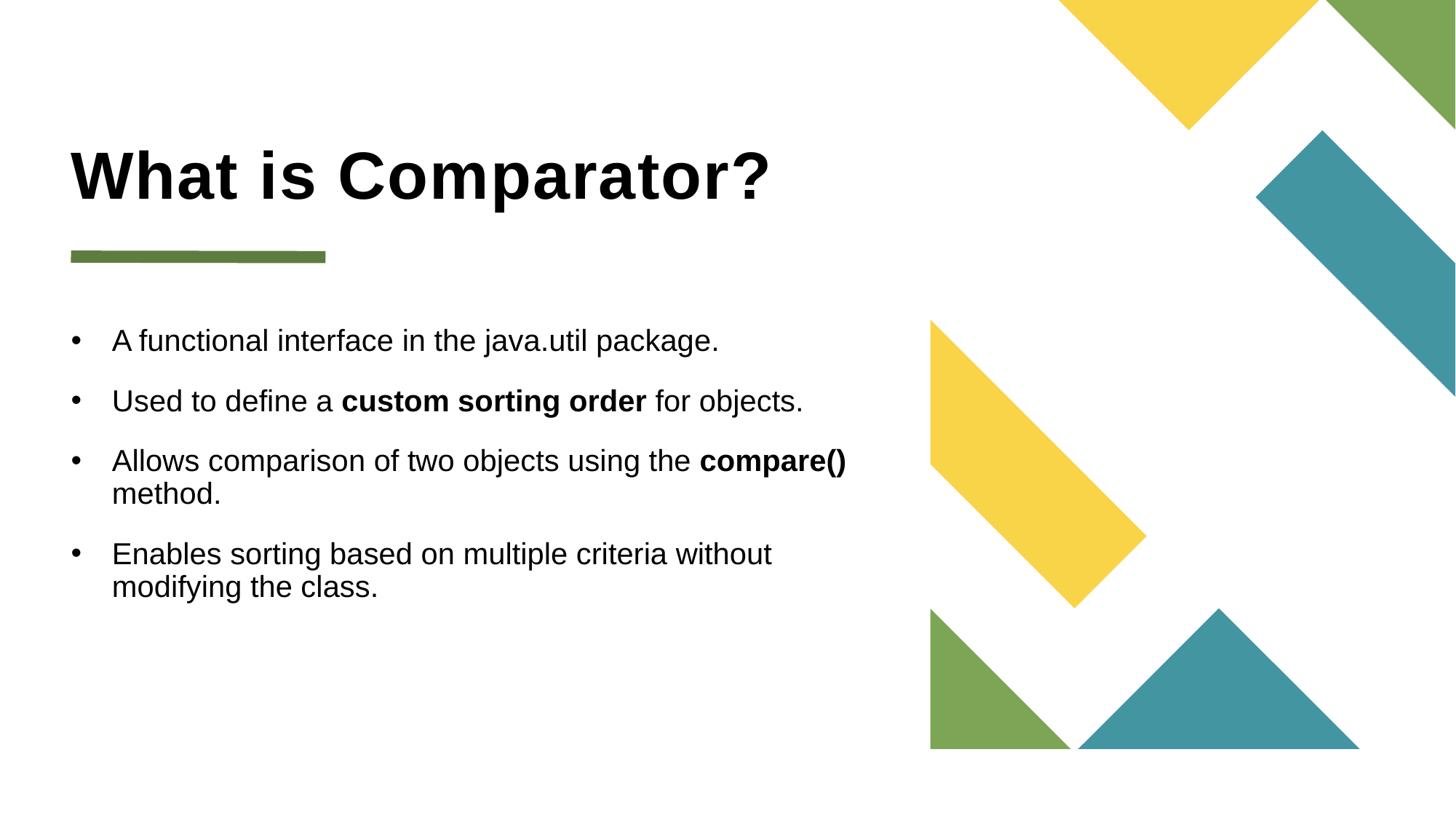

# What is Comparator?
A functional interface in the java.util package.
Used to define a custom sorting order for objects.
Allows comparison of two objects using the compare() method.
Enables sorting based on multiple criteria without modifying the class.